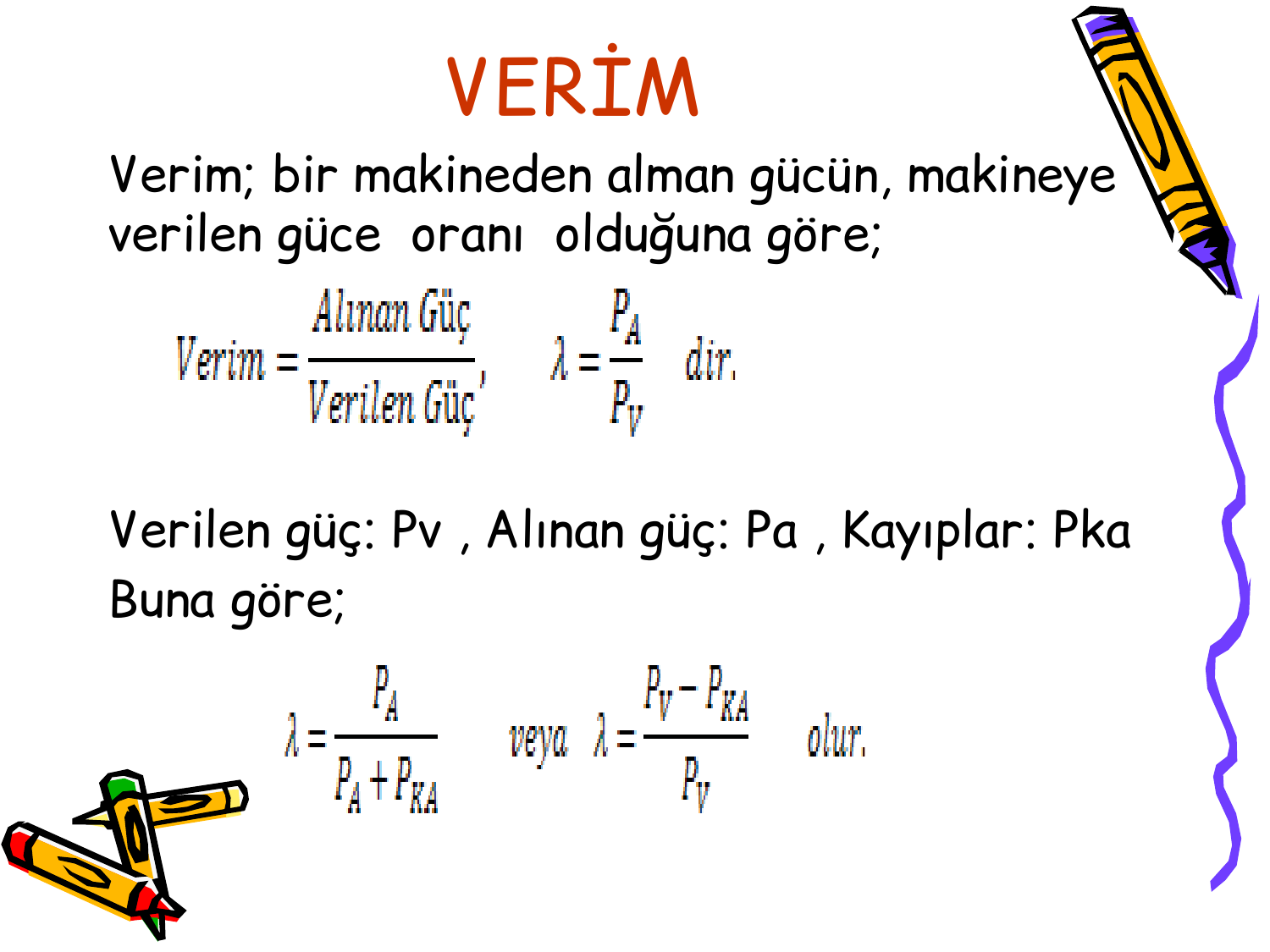

# VERİM
Verim; bir makineden alman gücün, makineye verilen güce  oranı  olduğuna göre;

Verilen güç: Pv , Alınan güç: Pa , Kayıplar: Pka
Buna göre;